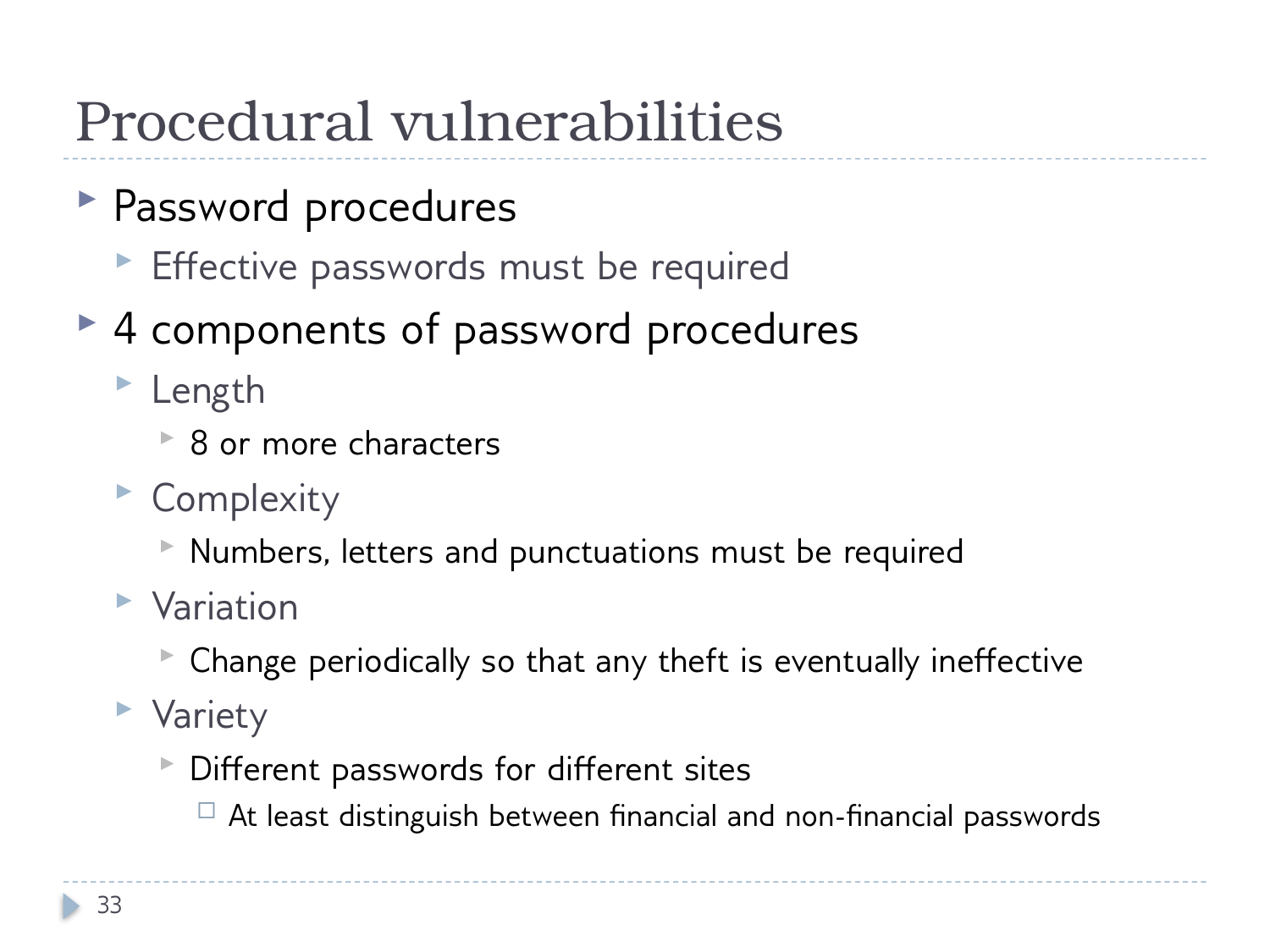

# Procedural vulnerabilities
Password procedures
Effective passwords must be required
4 components of password procedures
Length
8 or more characters
Complexity
Numbers, letters and punctuations must be required
Variation
Change periodically so that any theft is eventually ineffective
Variety
Different passwords for different sites
At least distinguish between financial and non-financial passwords
33